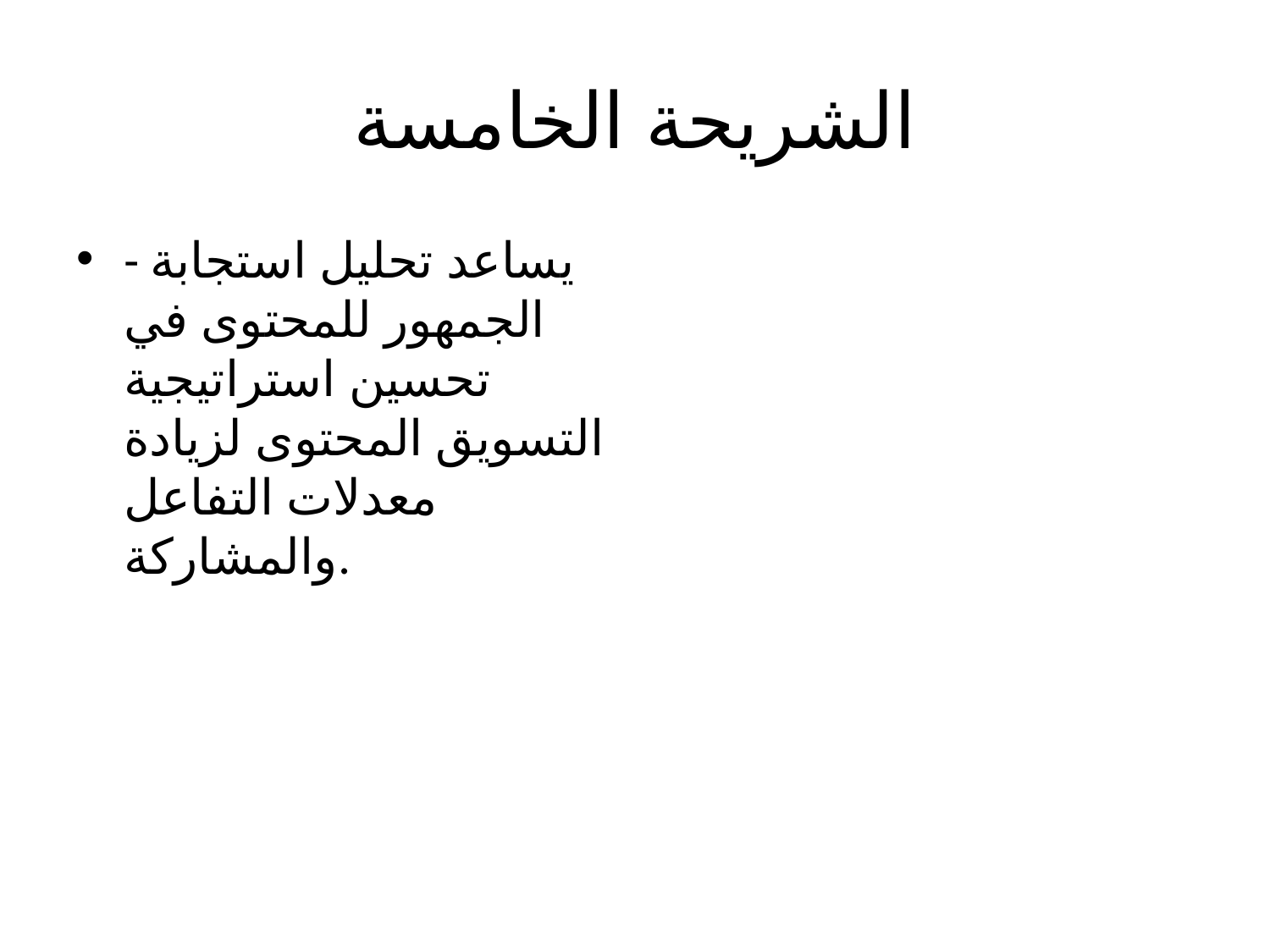

# الشريحة الخامسة
- يساعد تحليل استجابة الجمهور للمحتوى في تحسين استراتيجية التسويق المحتوى لزيادة معدلات التفاعل والمشاركة.